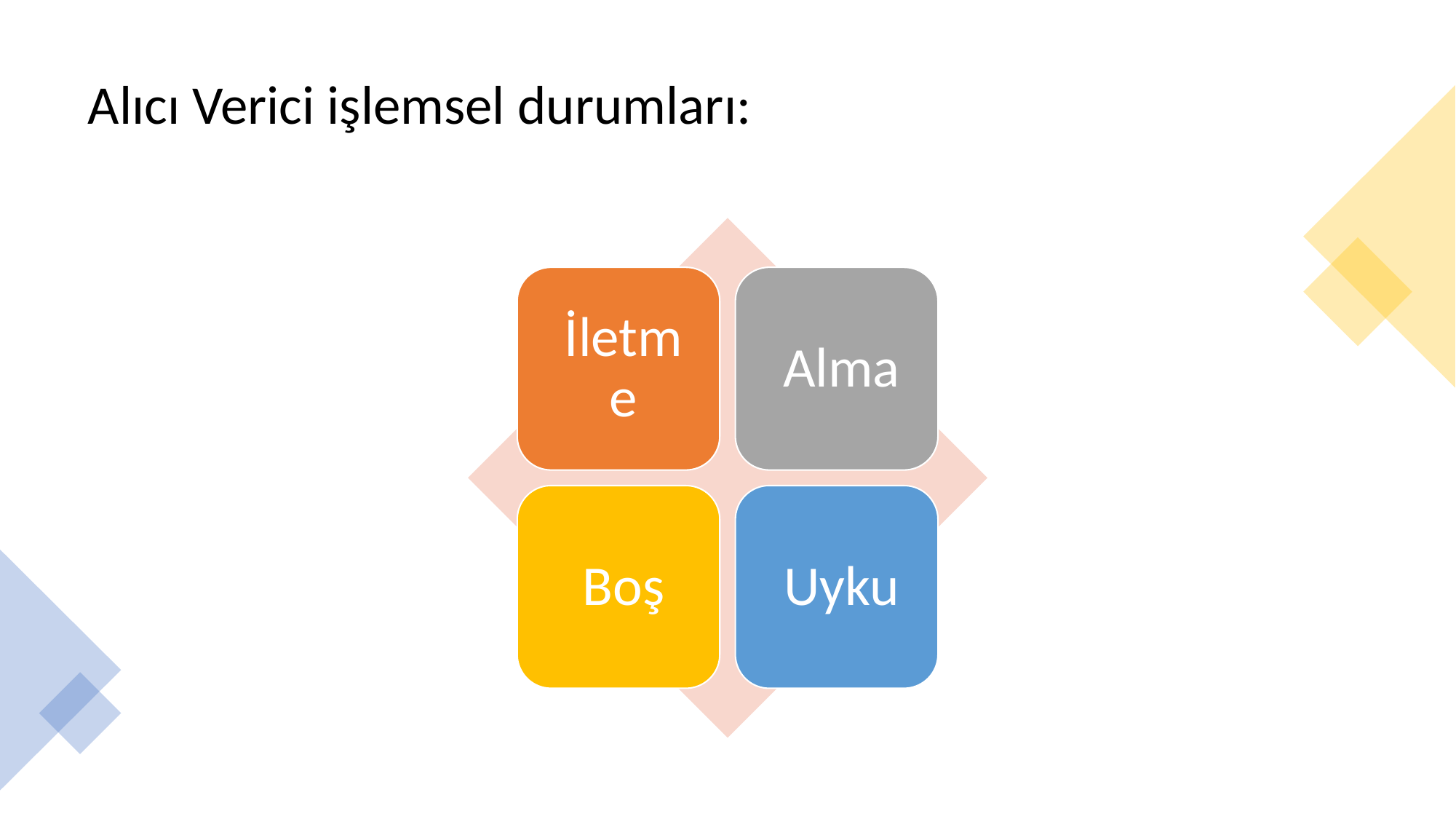

# Alıcı Verici işlemsel durumları:

İletme
Alma
Boş
Uyku